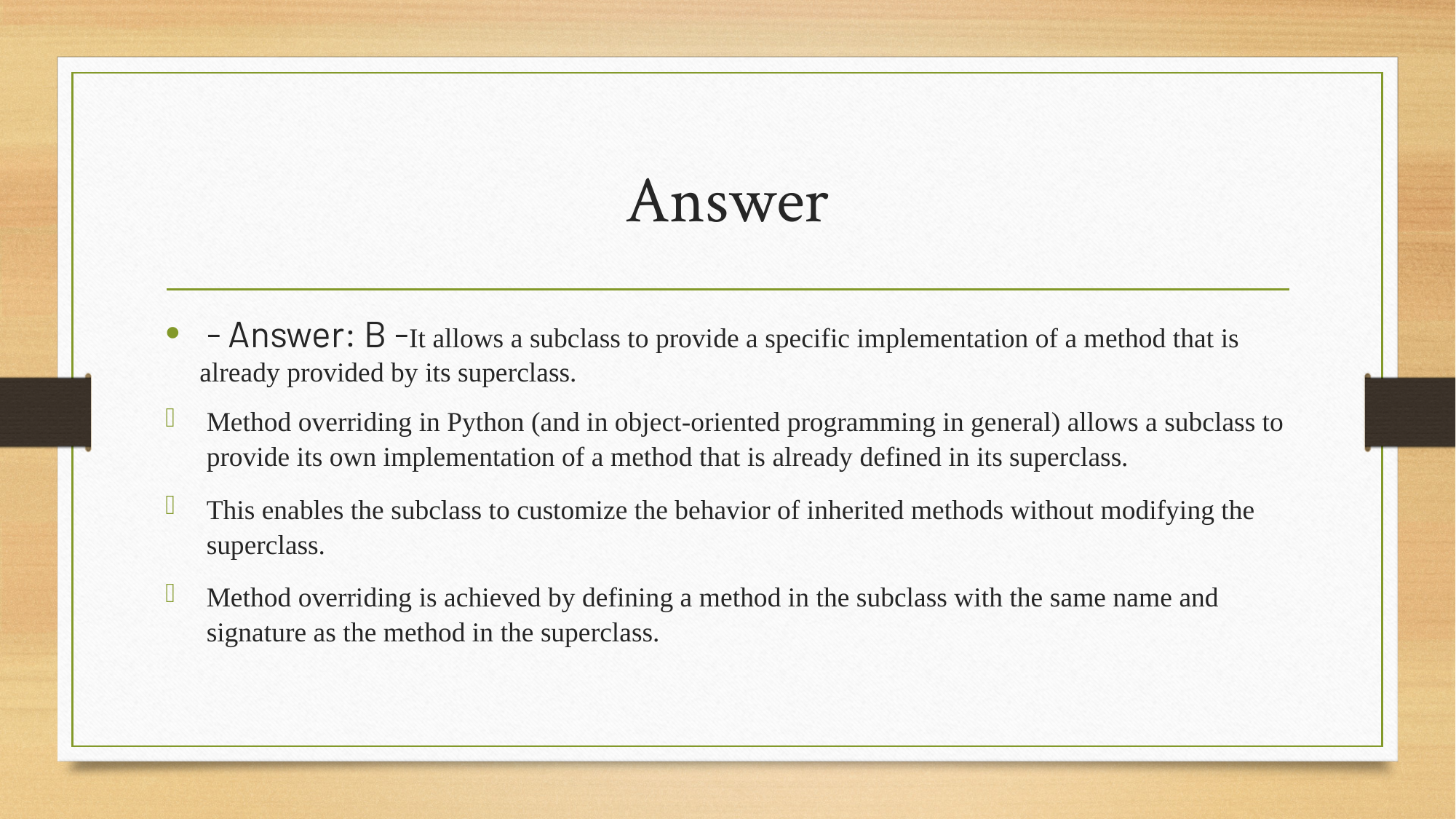

# Answer
 - Answer: B -It allows a subclass to provide a specific implementation of a method that is already provided by its superclass.
Method overriding in Python (and in object-oriented programming in general) allows a subclass to provide its own implementation of a method that is already defined in its superclass.
This enables the subclass to customize the behavior of inherited methods without modifying the superclass.
Method overriding is achieved by defining a method in the subclass with the same name and signature as the method in the superclass.